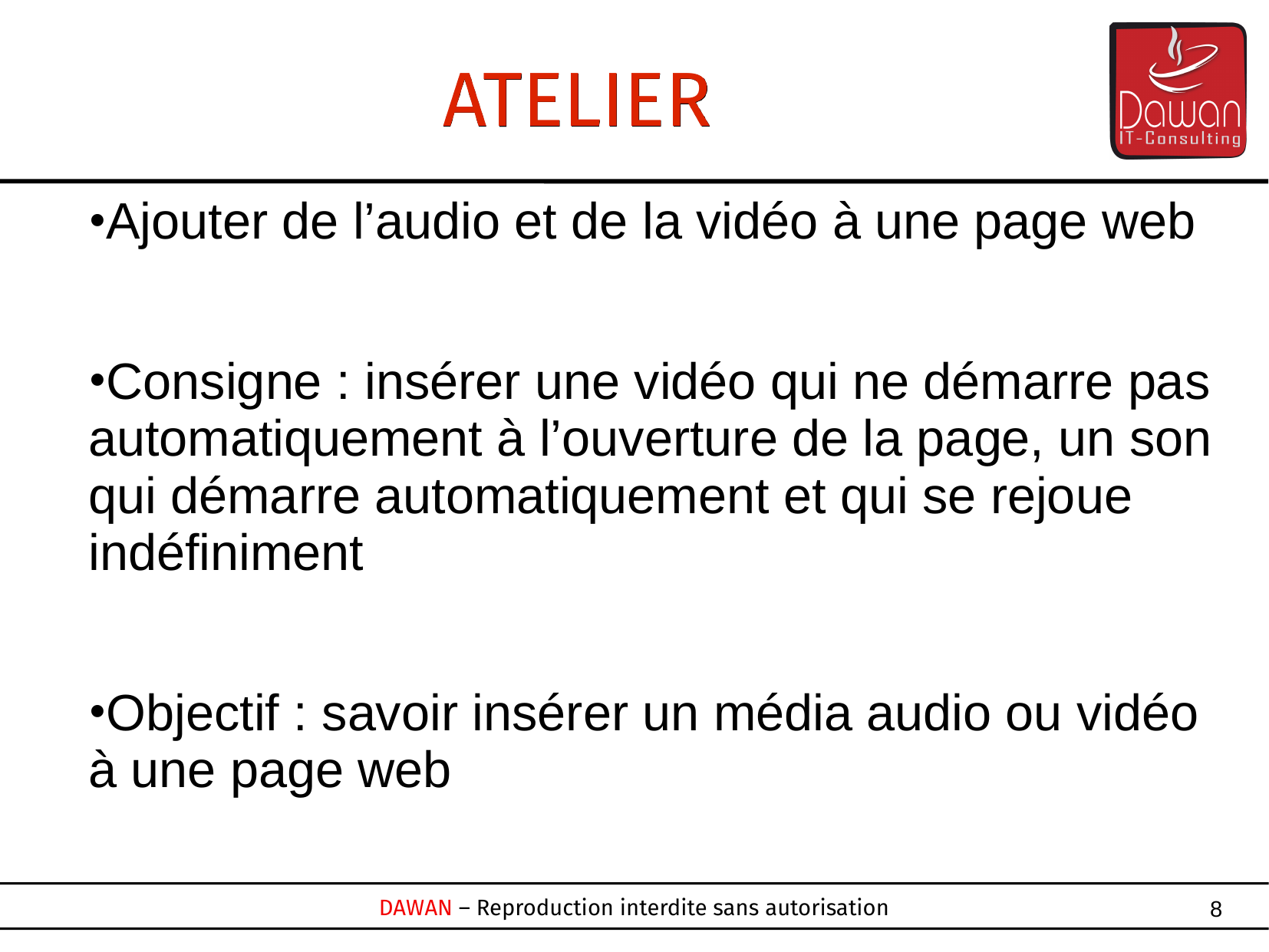

ATELIER
Ajouter de l’audio et de la vidéo à une page web

Consigne : insérer une vidéo qui ne démarre pas automatiquement à l’ouverture de la page, un son qui démarre automatiquement et qui se rejoue indéfiniment

Objectif : savoir insérer un média audio ou vidéo à une page web
8